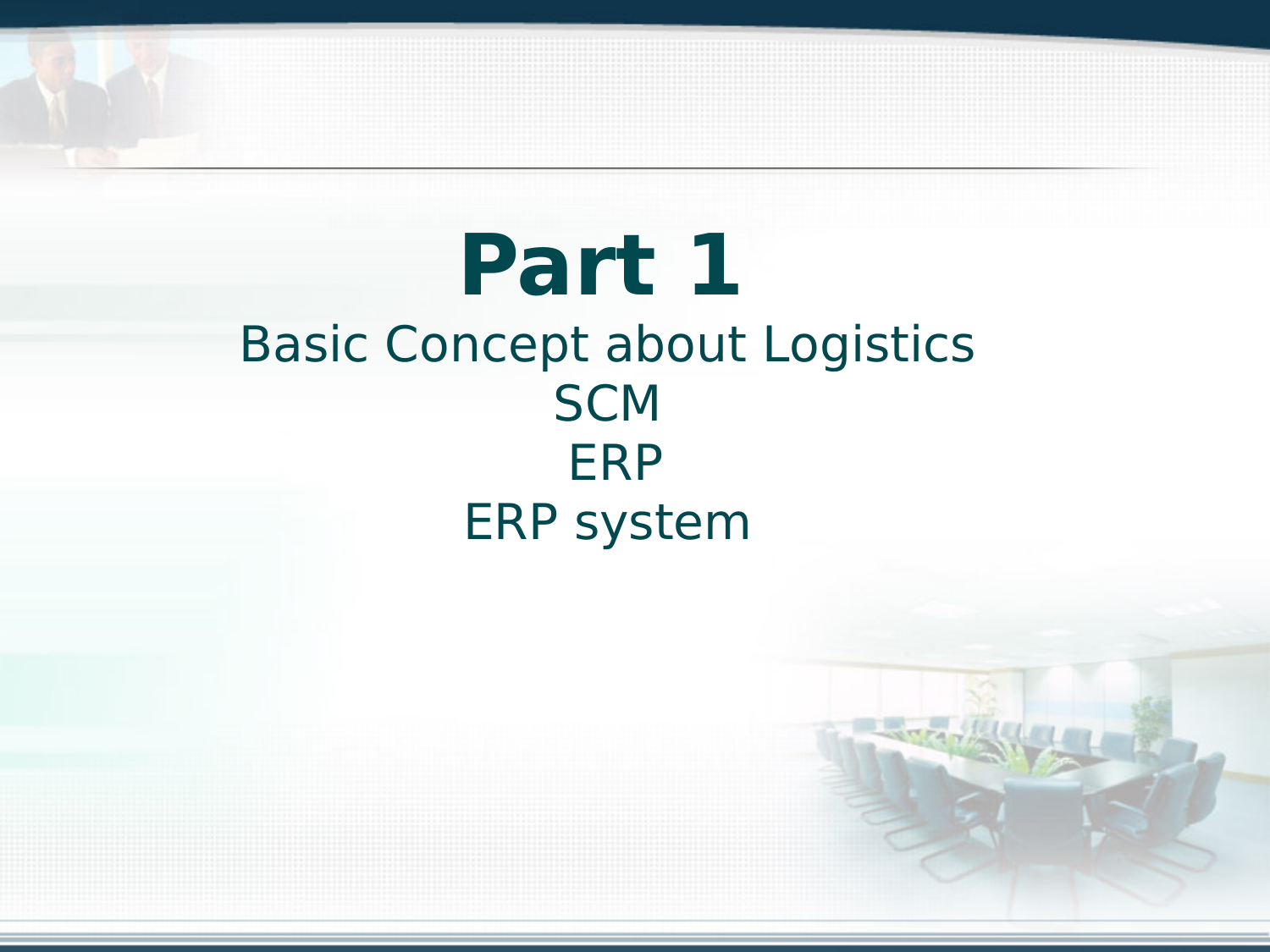

# Part 1 Basic Concept about Logistics SCM ERP ERP system